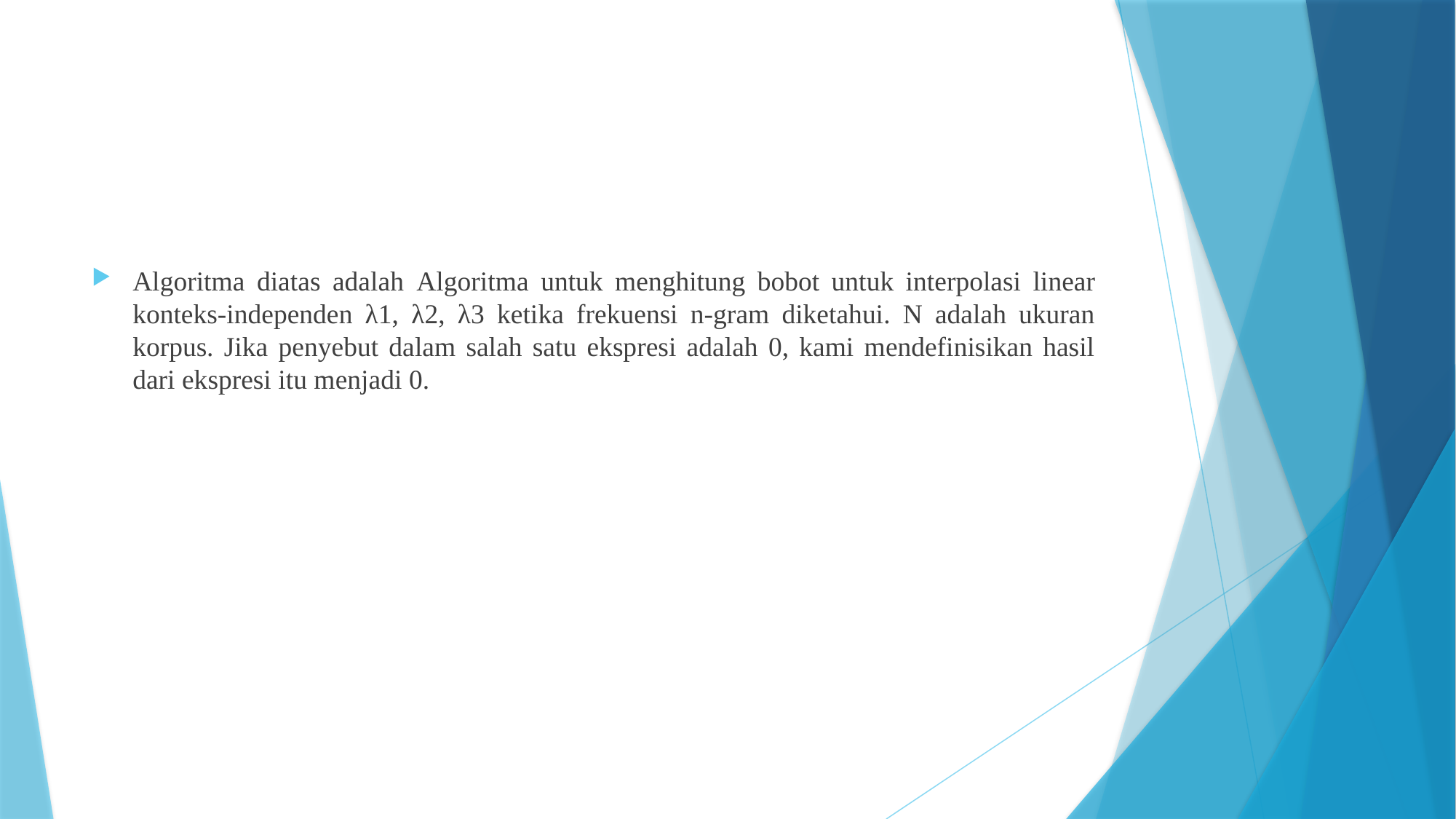

#
Algoritma diatas adalah Algoritma untuk menghitung bobot untuk interpolasi linear konteks-independen λ1, λ2, λ3 ketika frekuensi n-gram diketahui. N adalah ukuran korpus. Jika penyebut dalam salah satu ekspresi adalah 0, kami mendefinisikan hasil dari ekspresi itu menjadi 0.